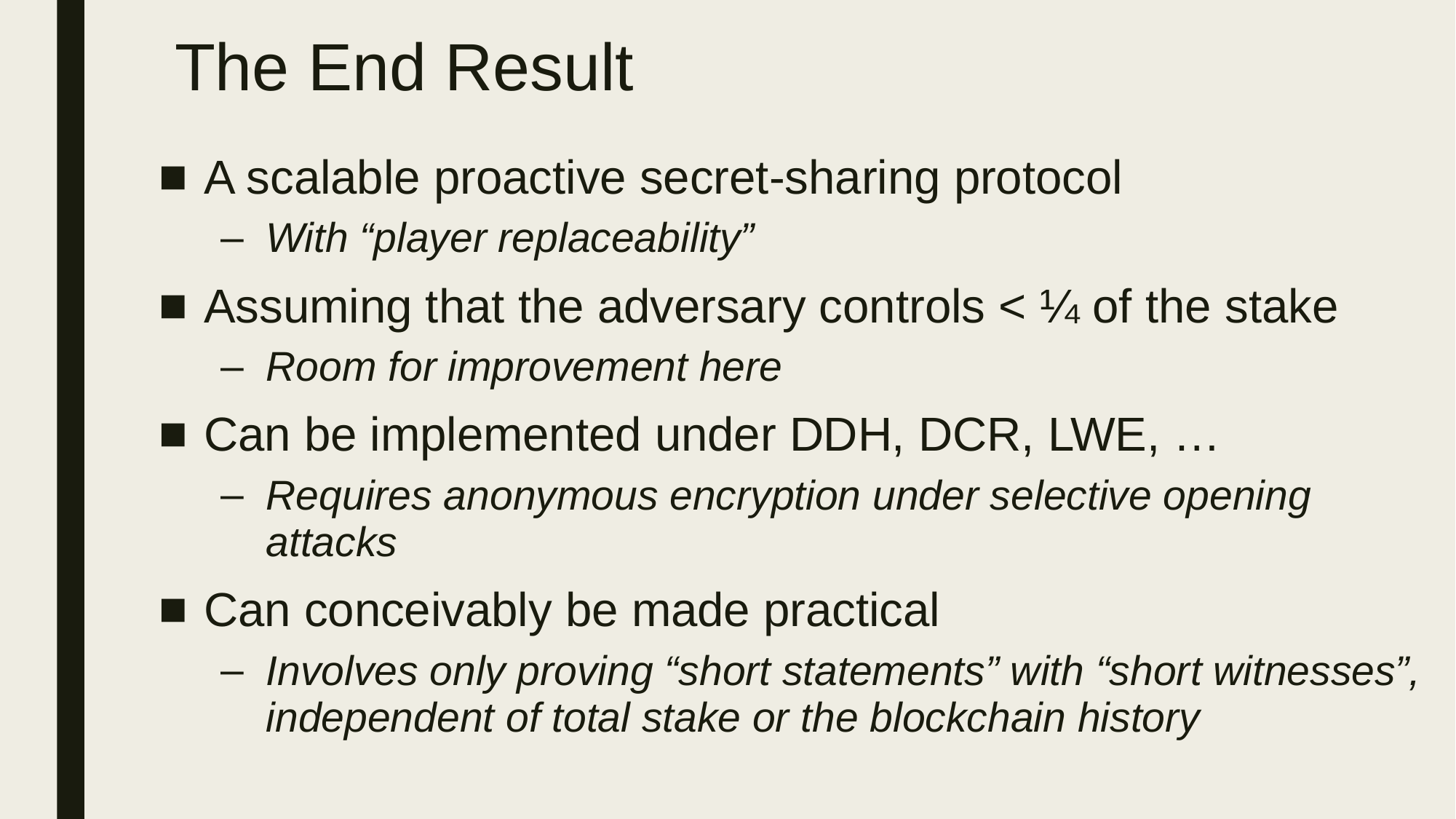

# The End Result
A scalable proactive secret-sharing protocol
With “player replaceability”
Assuming that the adversary controls < ¼ of the stake
Room for improvement here
Can be implemented under DDH, DCR, LWE, …
Requires anonymous encryption under selective opening attacks
Can conceivably be made practical
Involves only proving “short statements” with “short witnesses”, independent of total stake or the blockchain history